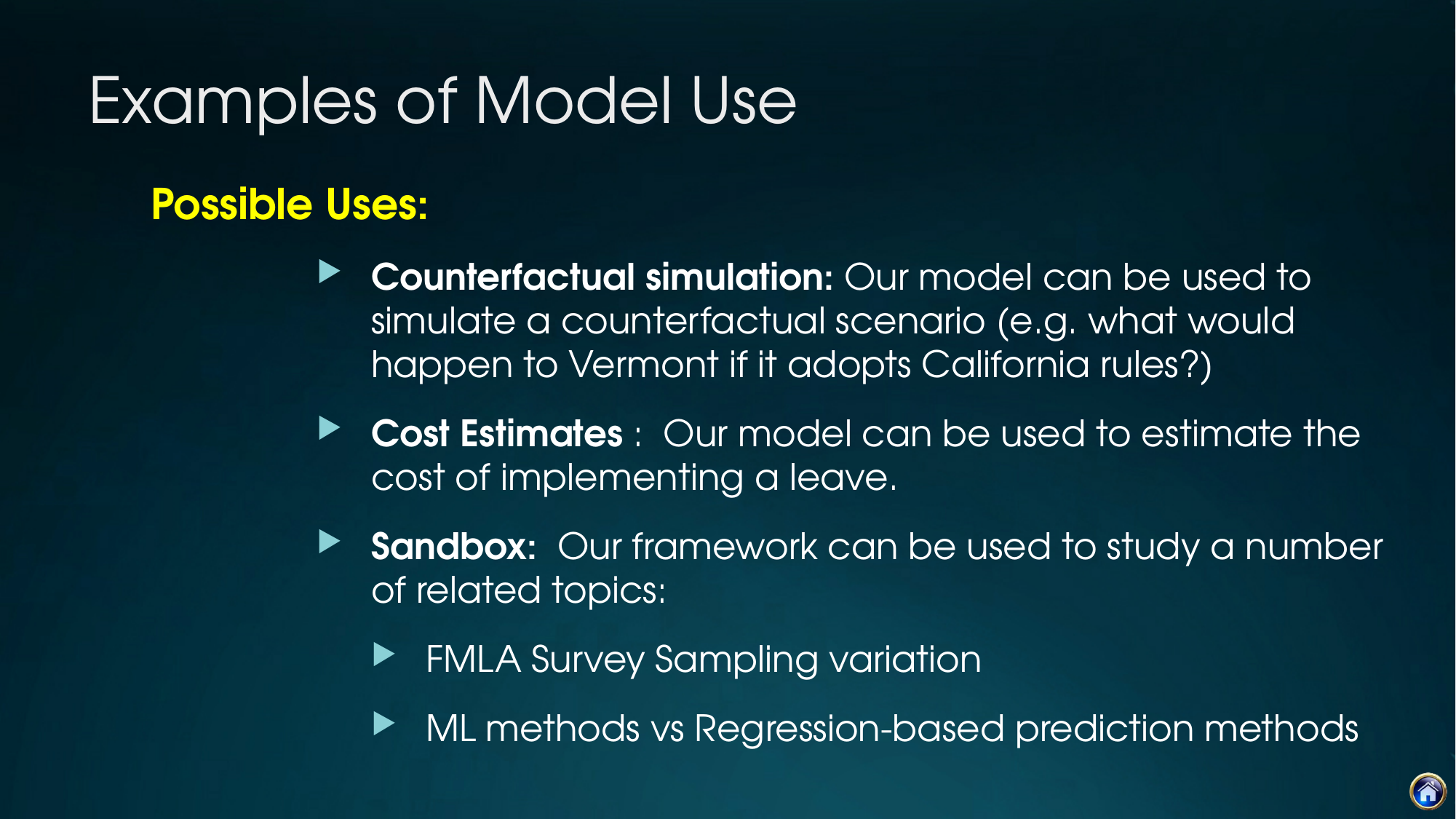

# Examples of Model Use
Possible Uses:
Counterfactual simulation: Our model can be used to simulate a counterfactual scenario (e.g. what would happen to Vermont if it adopts California rules?)
Cost Estimates :  Our model can be used to estimate the cost of implementing a leave.
Sandbox:  Our framework can be used to study a number of related topics:
FMLA Survey Sampling variation
ML methods vs Regression-based prediction methods